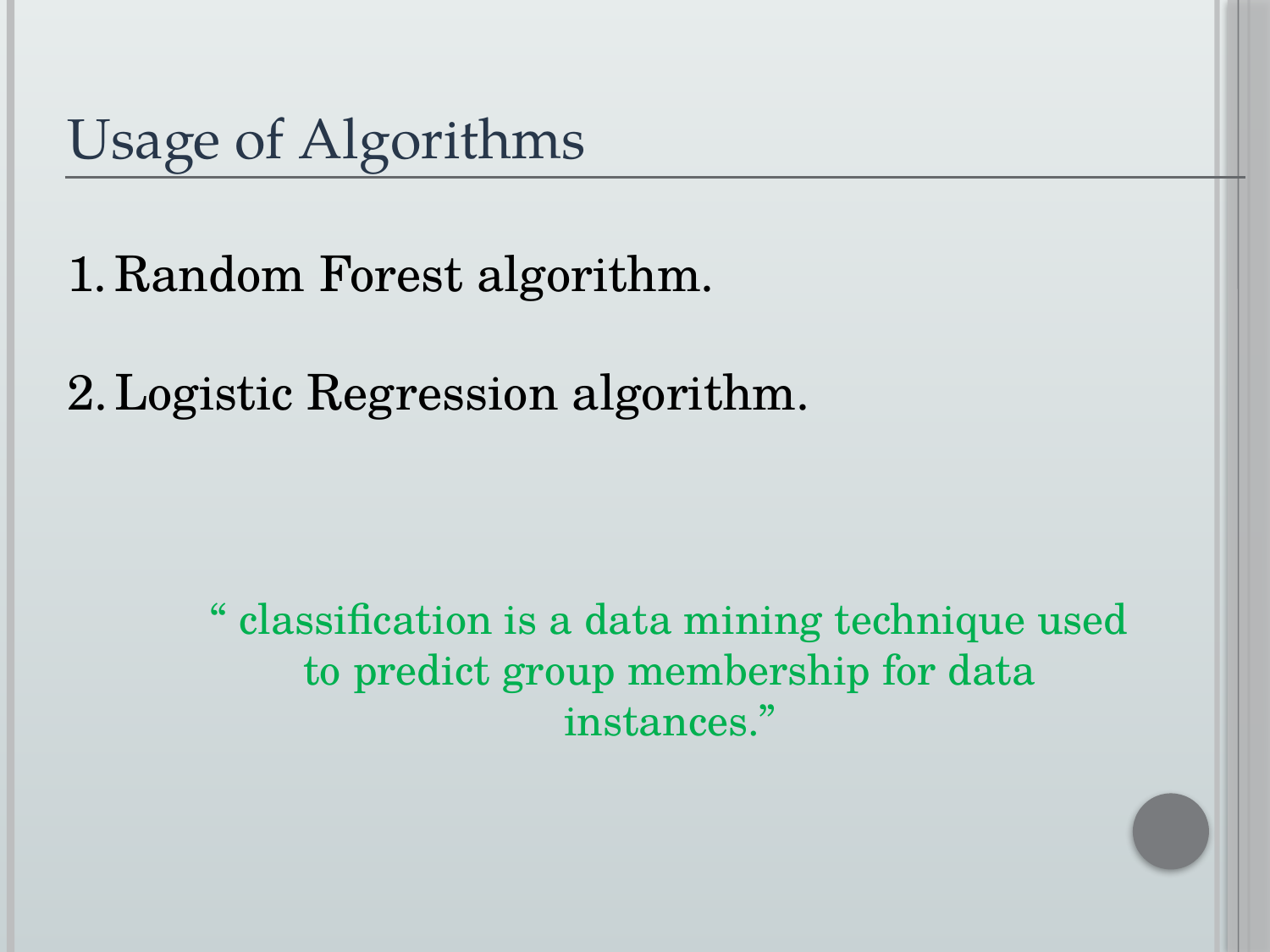

Usage of Algorithms
Random Forest algorithm.

Logistic Regression algorithm.
“ classification is a data mining technique used to predict group membership for data instances.”